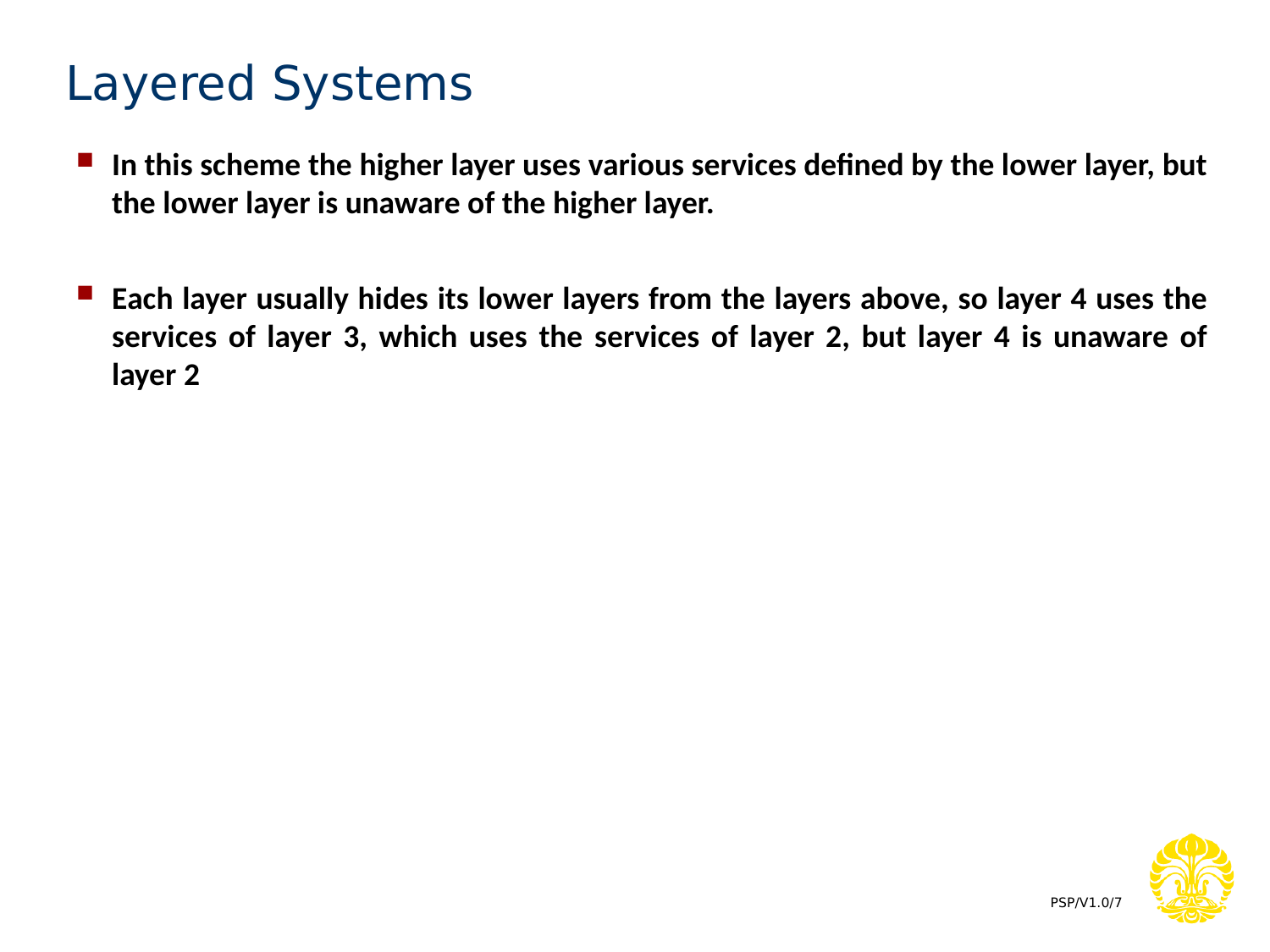

# Layered Systems
In this scheme the higher layer uses various services defined by the lower layer, but the lower layer is unaware of the higher layer.

Each layer usually hides its lower layers from the layers above, so layer 4 uses the services of layer 3, which uses the services of layer 2, but layer 4 is unaware of layer 2